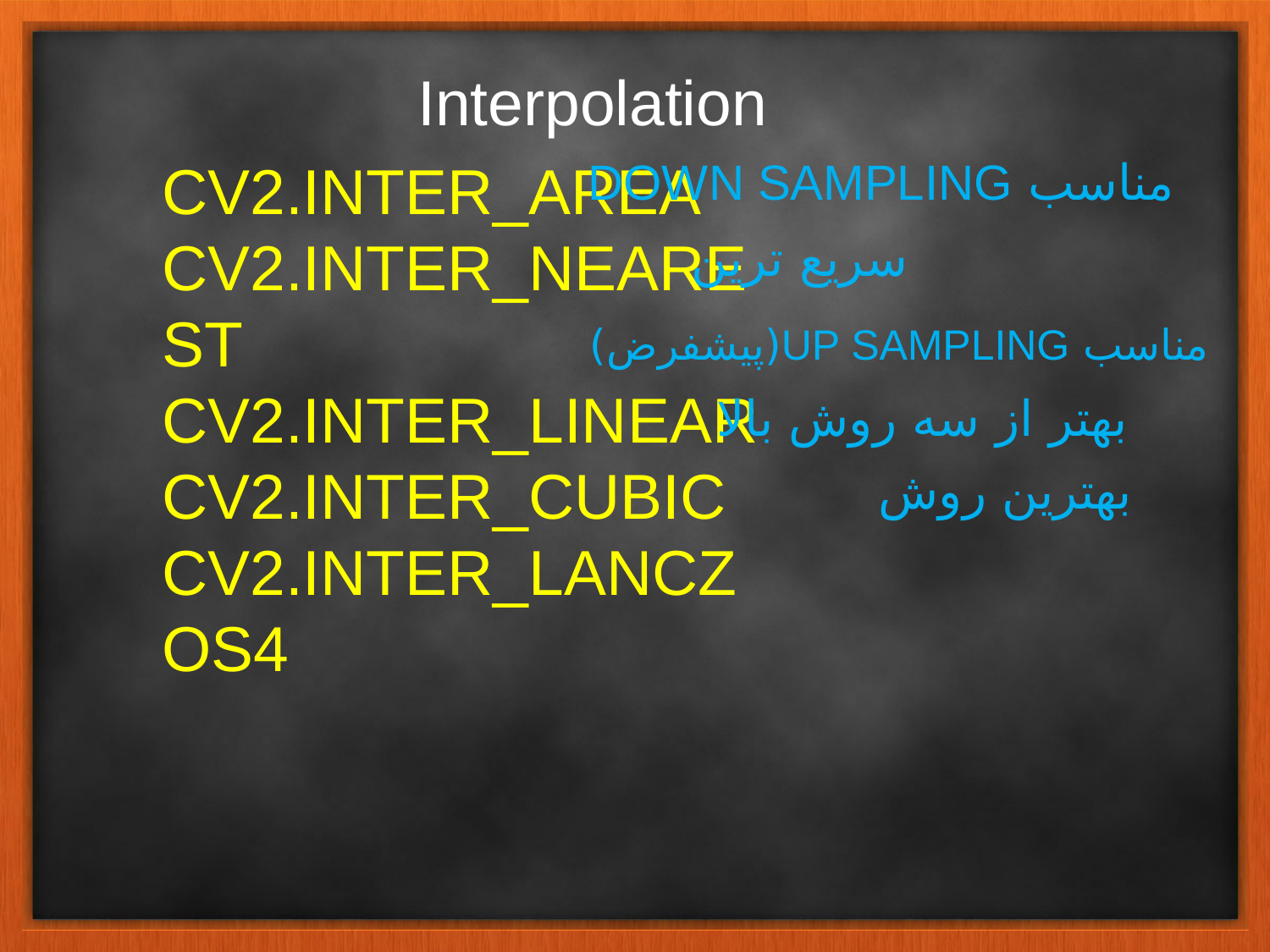

Interpolation
CV2.INTER_AREA
CV2.INTER_NEAREST
CV2.INTER_LINEAR
CV2.INTER_CUBIC
CV2.INTER_LANCZOS4
مناسب DOWN SAMPLING
سریع ترین
مناسب UP SAMPLING(پیشفرض)
بهتر از سه روش بالا
بهترین روش